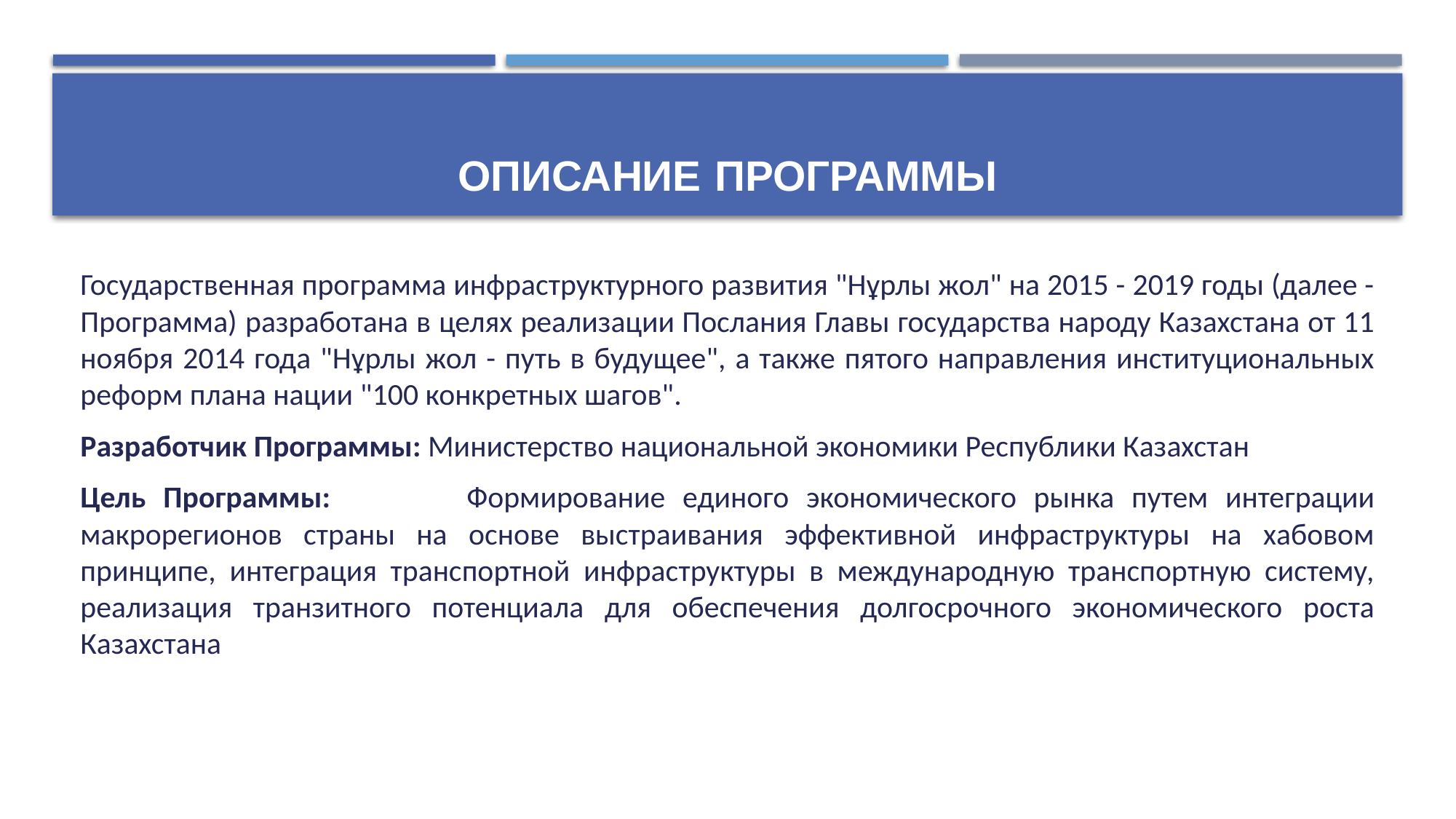

# описание программы
Государственная программа инфраструктурного развития "Нұрлы жол" на 2015 - 2019 годы (далее - Программа) разработана в целях реализации Послания Главы государства народу Казахстана от 11 ноября 2014 года "Нұрлы жол - путь в будущее", а также пятого направления институциональных реформ плана нации "100 конкретных шагов".
Разработчик Программы: Министерство национальной экономики Республики Казахстан
Цель Программы:   	 Формирование единого экономического рынка путем интеграции макрорегионов страны на основе выстраивания эффективной инфраструктуры на хабовом принципе, интеграция транспортной инфраструктуры в международную транспортную систему, реализация транзитного потенциала для обеспечения долгосрочного экономического роста Казахстана